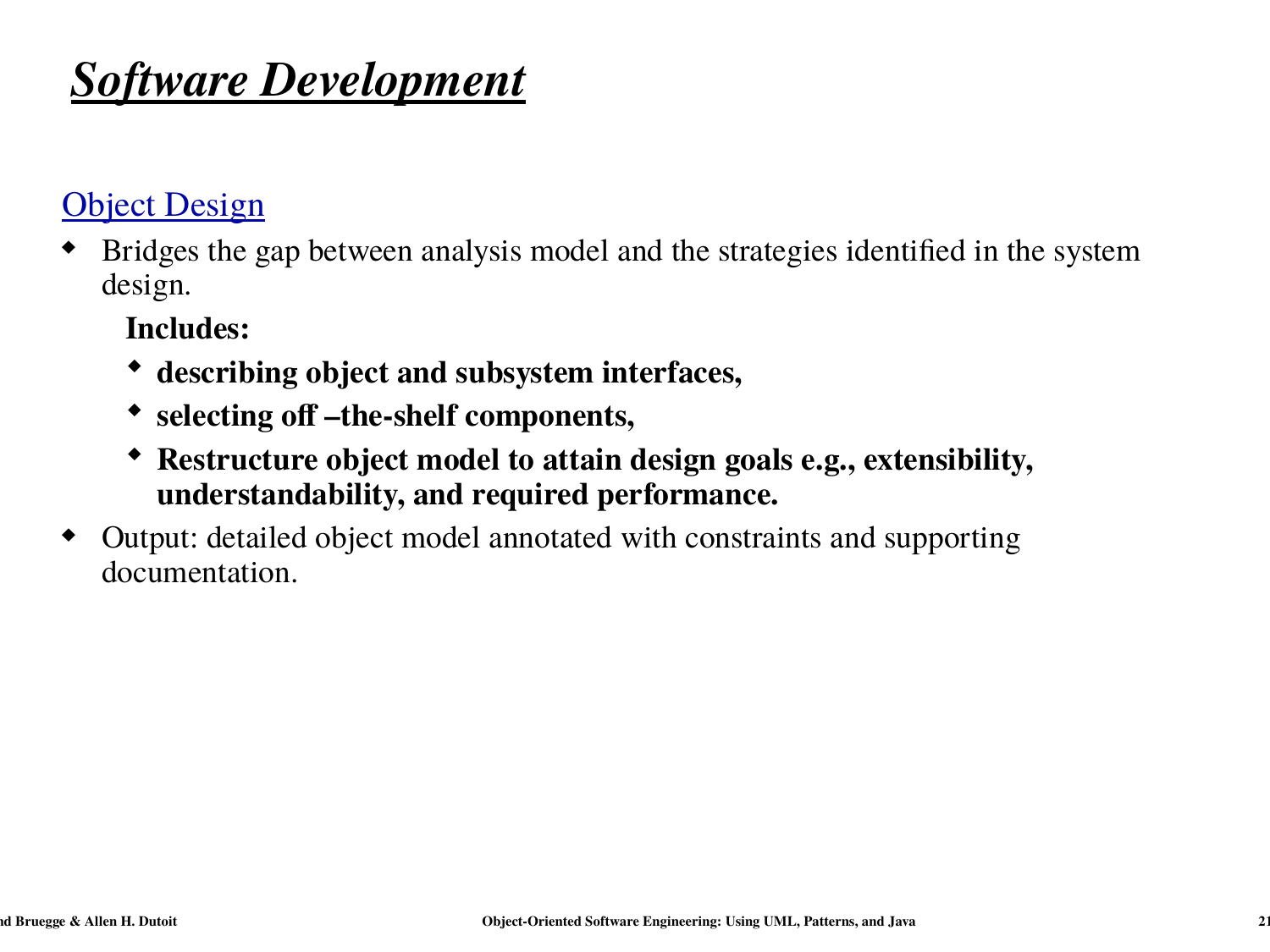

# Software Development
Object Design
Bridges the gap between analysis model and the strategies identified in the system design.
Includes:
describing object and subsystem interfaces,
selecting off –the-shelf components,
Restructure object model to attain design goals e.g., extensibility, understandability, and required performance.
Output: detailed object model annotated with constraints and supporting documentation.